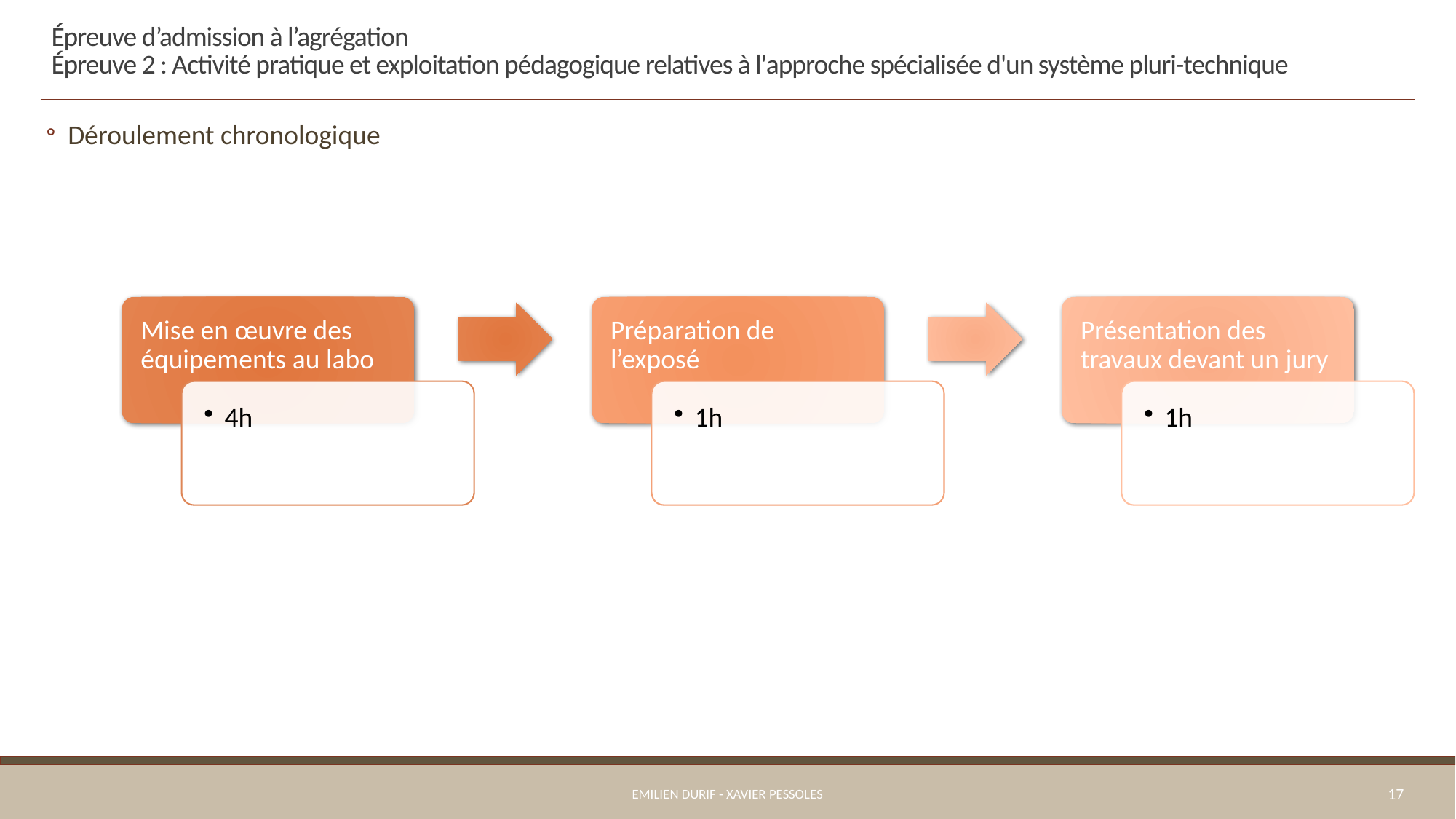

# Épreuve d’admission à l’agrégation Épreuve 2 : Activité pratique et exploitation pédagogique relatives à l'approche spécialisée d'un système pluri-technique
Mise en œuvre des équipements au labo
4h

Préparation de l’exposé
1h

Présentation des travaux devant un jury
1h
Déroulement chronologique

Emilien Durif - Xavier Pessoles
17